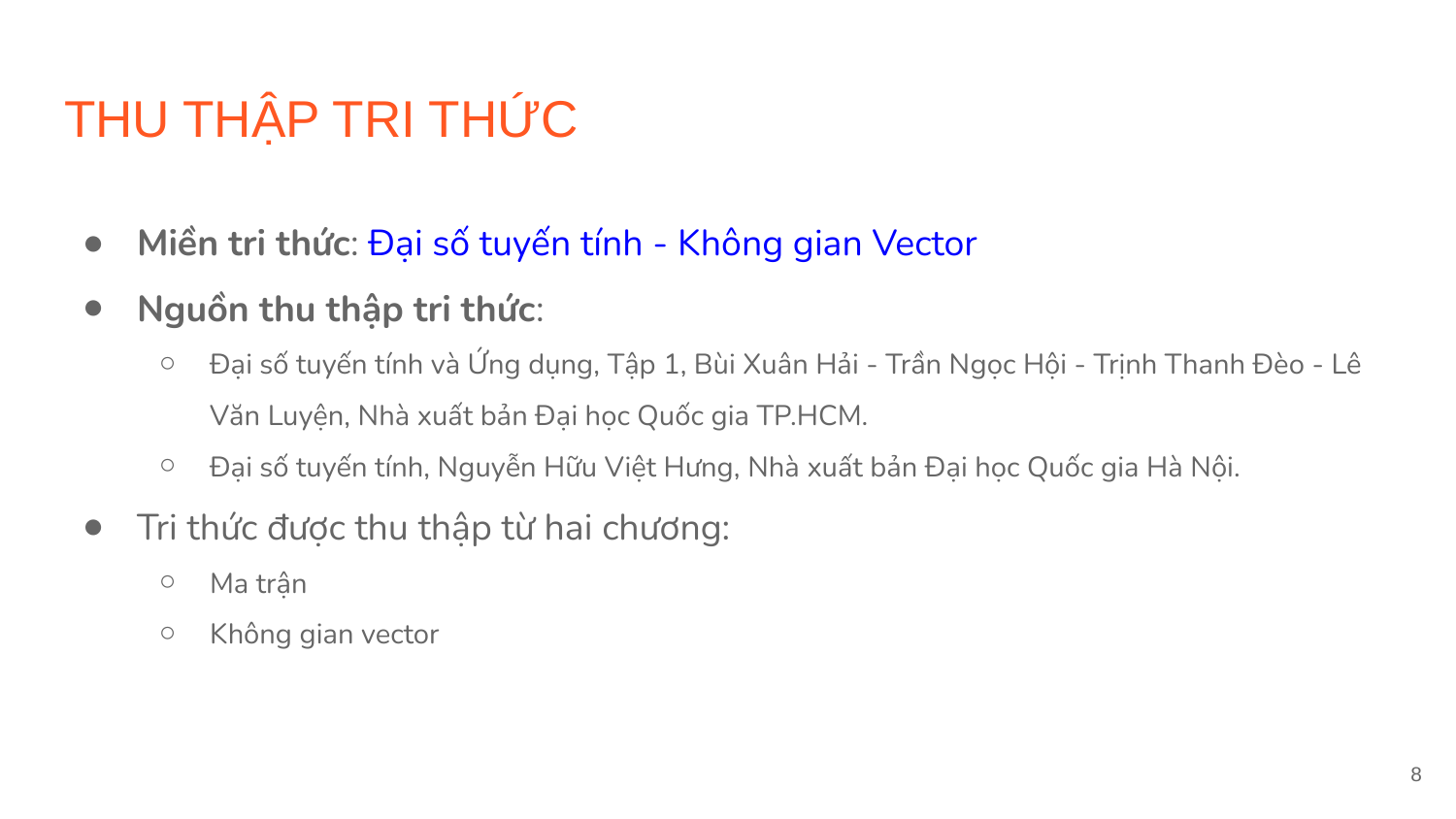

# THU THẬP TRI THỨC
Miền tri thức: Đại số tuyến tính - Không gian Vector
Nguồn thu thập tri thức:
Đại số tuyến tính và Ứng dụng, Tập 1, Bùi Xuân Hải - Trần Ngọc Hội - Trịnh Thanh Đèo - Lê Văn Luyện, Nhà xuất bản Đại học Quốc gia TP.HCM.
Đại số tuyến tính, Nguyễn Hữu Việt Hưng, Nhà xuất bản Đại học Quốc gia Hà Nội.
Tri thức được thu thập từ hai chương:
Ma trận
Không gian vector
8